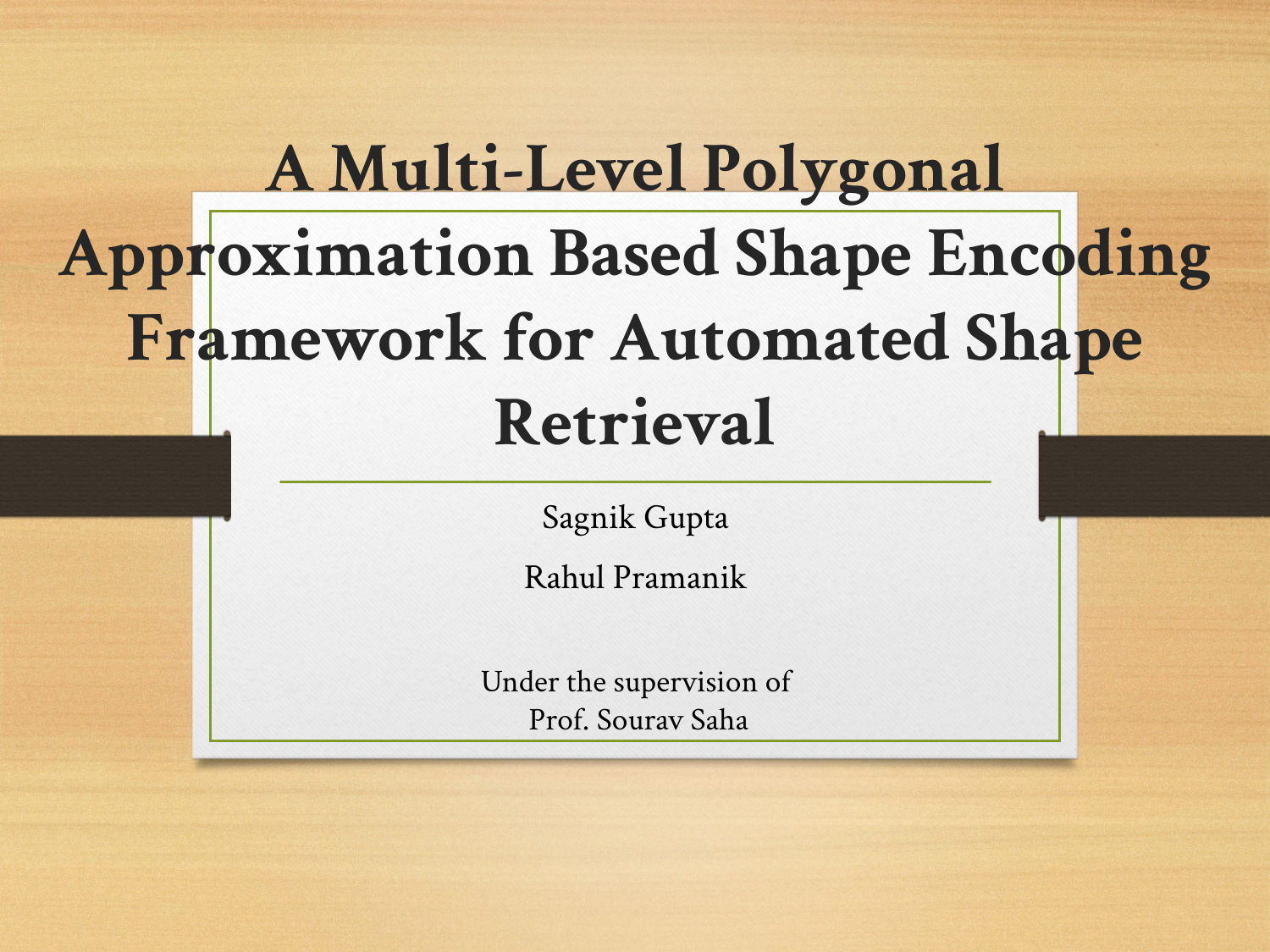

# A Multi-Level Polygonal Approximation Based Shape Encoding Framework for Automated Shape Retrieval
Sagnik Gupta
Rahul Pramanik
	           Under the supervision of
		Prof. Sourav Saha